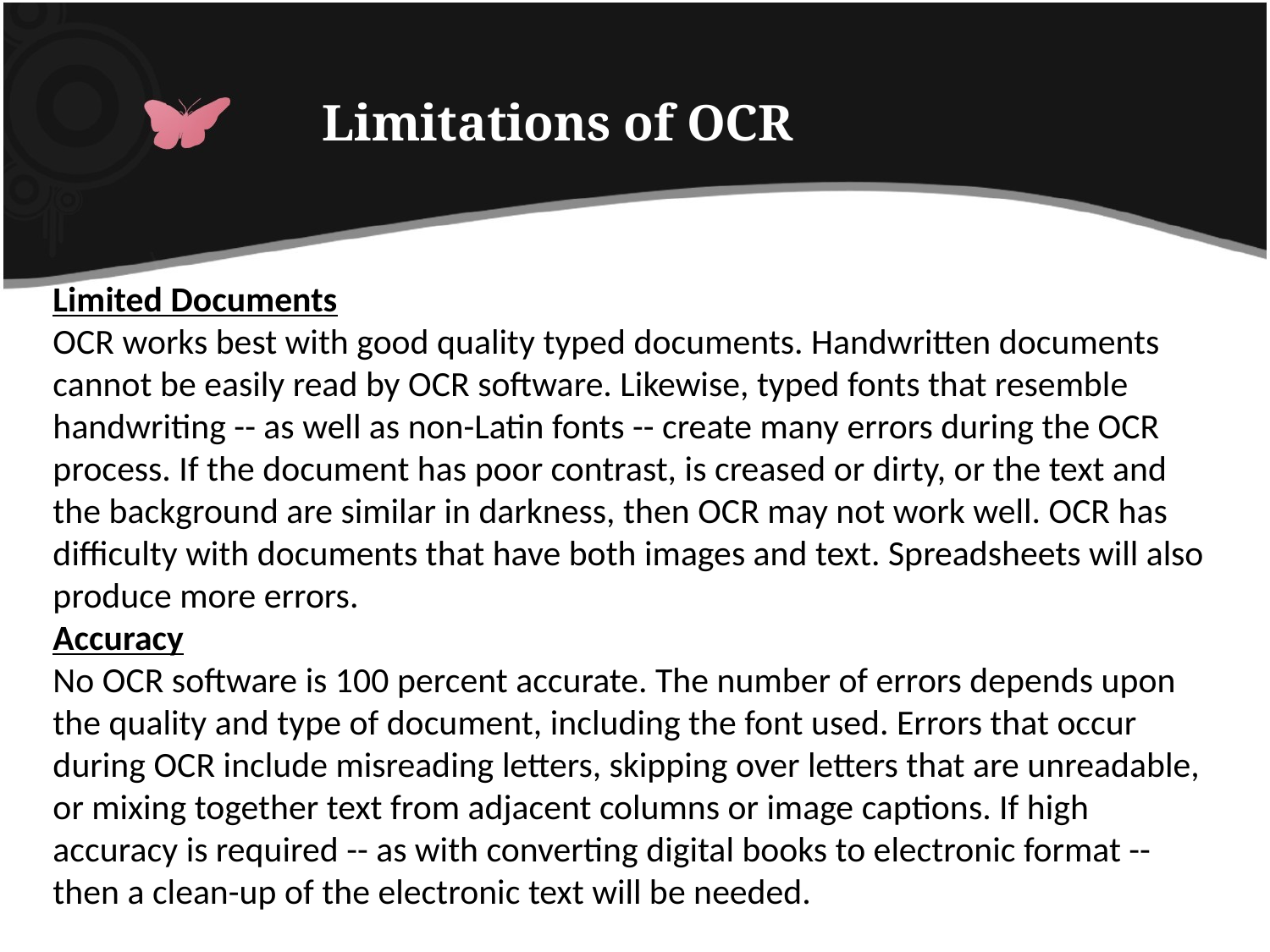

# Limitations of OCR
Limited Documents
OCR works best with good quality typed documents. Handwritten documents cannot be easily read by OCR software. Likewise, typed fonts that resemble handwriting -- as well as non-Latin fonts -- create many errors during the OCR process. If the document has poor contrast, is creased or dirty, or the text and the background are similar in darkness, then OCR may not work well. OCR has difficulty with documents that have both images and text. Spreadsheets will also produce more errors.
Accuracy
No OCR software is 100 percent accurate. The number of errors depends upon the quality and type of document, including the font used. Errors that occur during OCR include misreading letters, skipping over letters that are unreadable, or mixing together text from adjacent columns or image captions. If high accuracy is required -- as with converting digital books to electronic format -- then a clean-up of the electronic text will be needed.